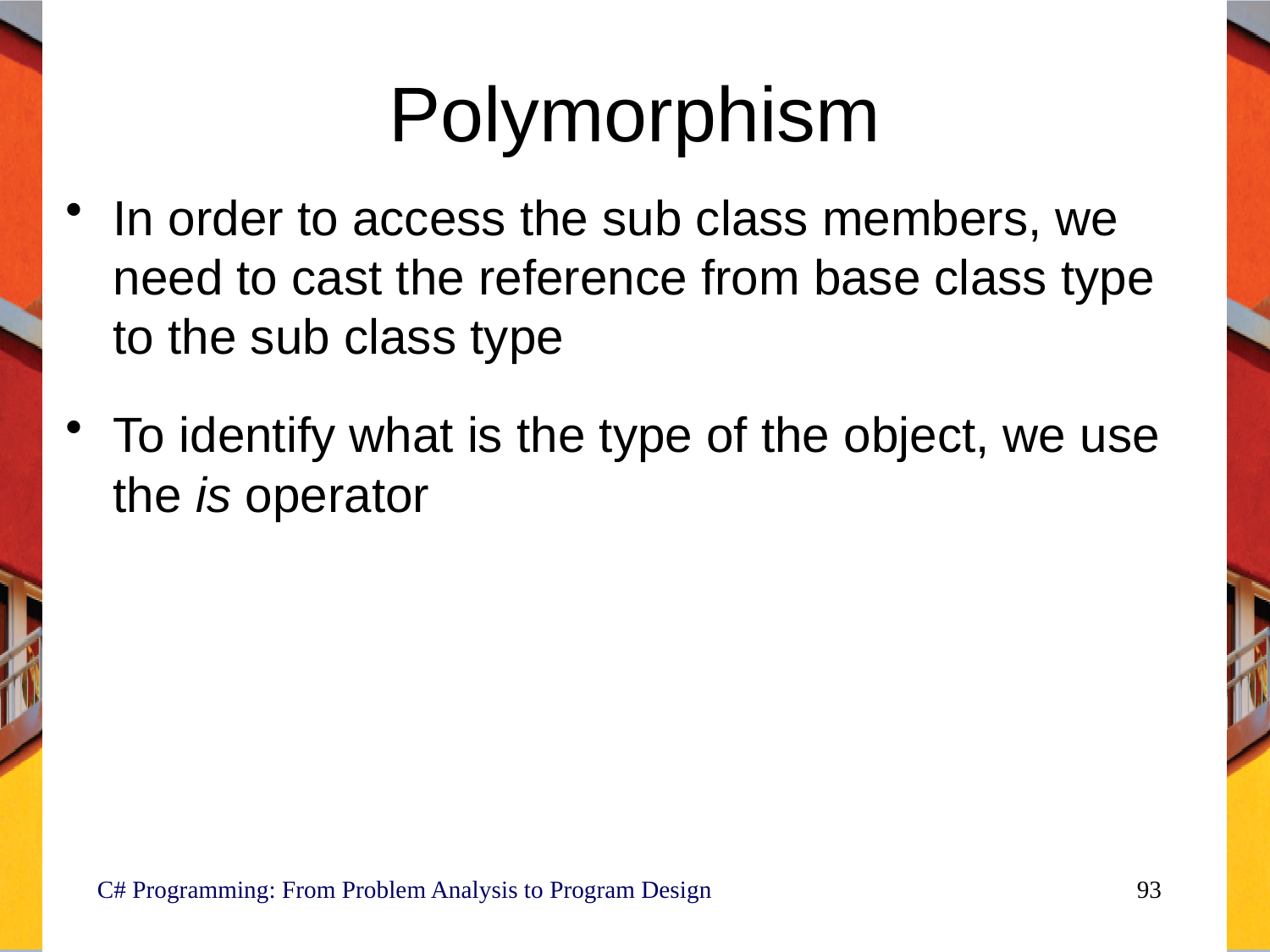

# Polymorphism
In order to access the sub class members, we need to cast the reference from base class type to the sub class type
To identify what is the type of the object, we use the is operator

C# Programming: From Problem Analysis to Program Design

93